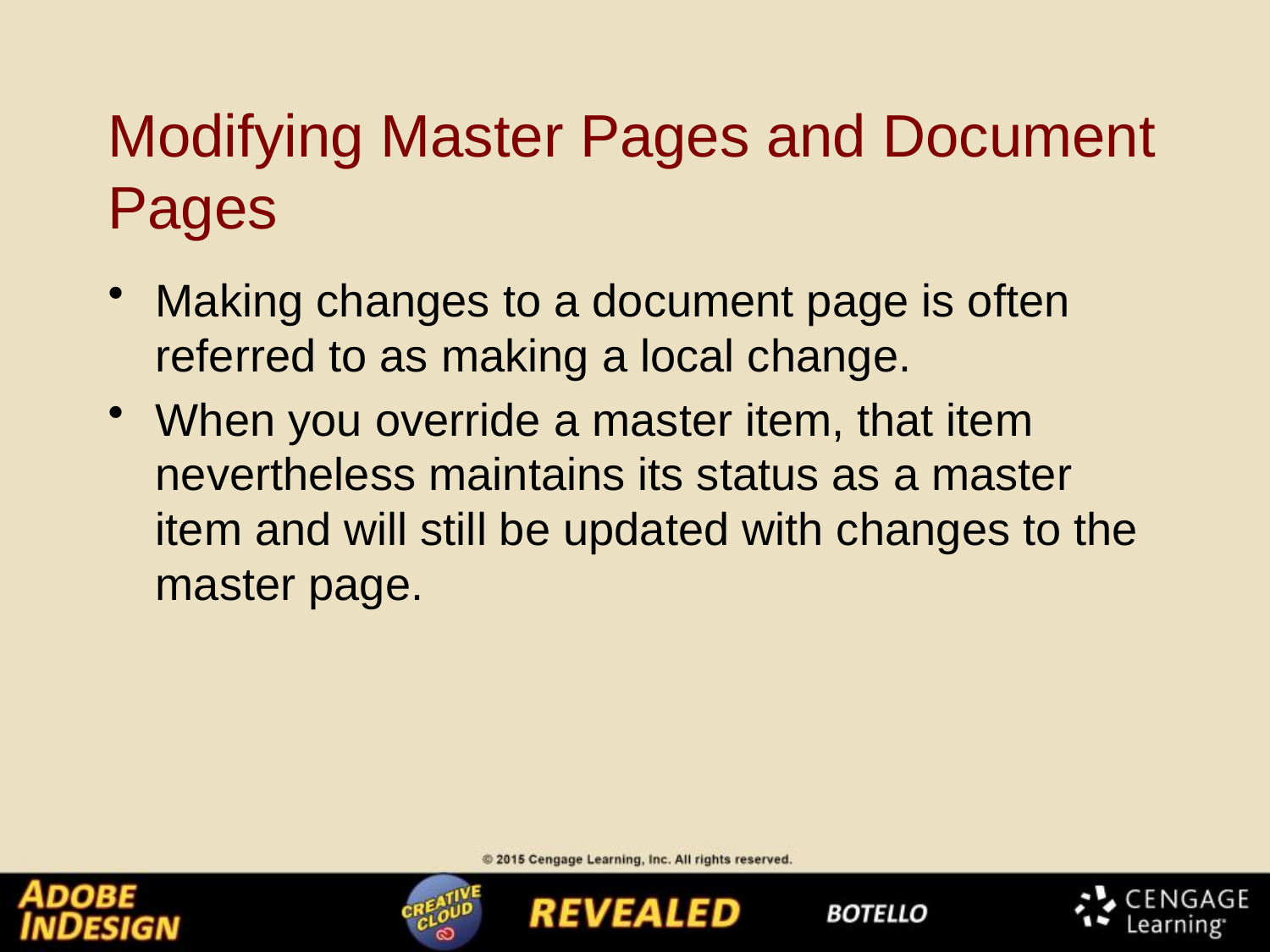

# Modifying Master Pages and Document Pages
Making changes to a document page is often referred to as making a local change.
When you override a master item, that item nevertheless maintains its status as a master item and will still be updated with changes to the master page.